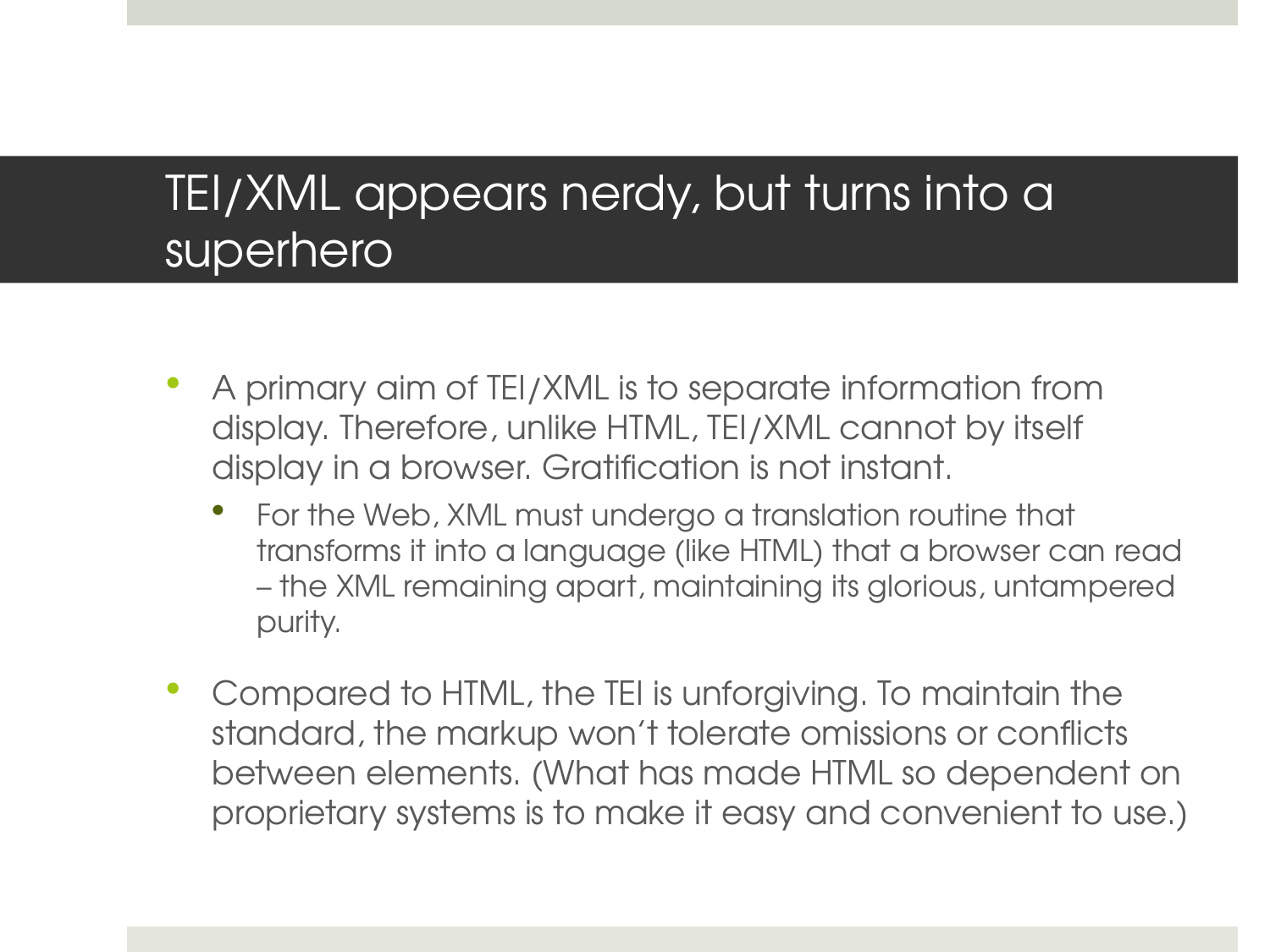

# TEI/XML appears nerdy, but turns into a superhero
A primary aim of TEI/XML is to separate information from display. Therefore, unlike HTML, TEI/XML cannot by itself display in a browser. Gratification is not instant.
For the Web, XML must undergo a translation routine that transforms it into a language (like HTML) that a browser can read – the XML remaining apart, maintaining its glorious, untampered purity.
Compared to HTML, the TEI is unforgiving. To maintain the standard, the markup won’t tolerate omissions or conflicts between elements. (What has made HTML so dependent on proprietary systems is to make it easy and convenient to use.)